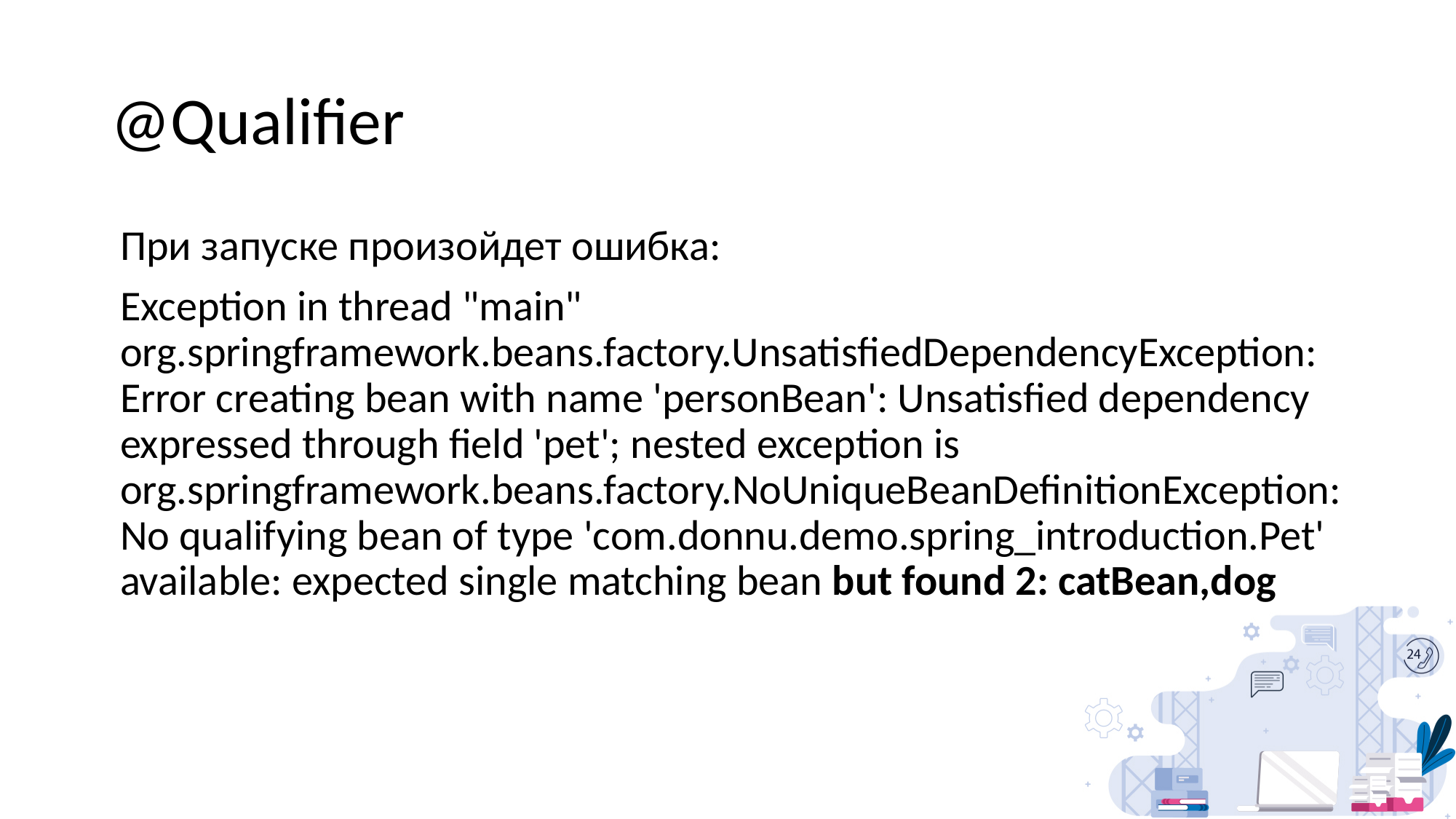

# @Qualifier
При запуске произойдет ошибка:
Exception in thread "main" org.springframework.beans.factory.UnsatisfiedDependencyException: Error creating bean with name 'personBean': Unsatisfied dependency expressed through field 'pet'; nested exception is org.springframework.beans.factory.NoUniqueBeanDefinitionException: No qualifying bean of type 'com.donnu.demo.spring_introduction.Pet' available: expected single matching bean but found 2: catBean,dog